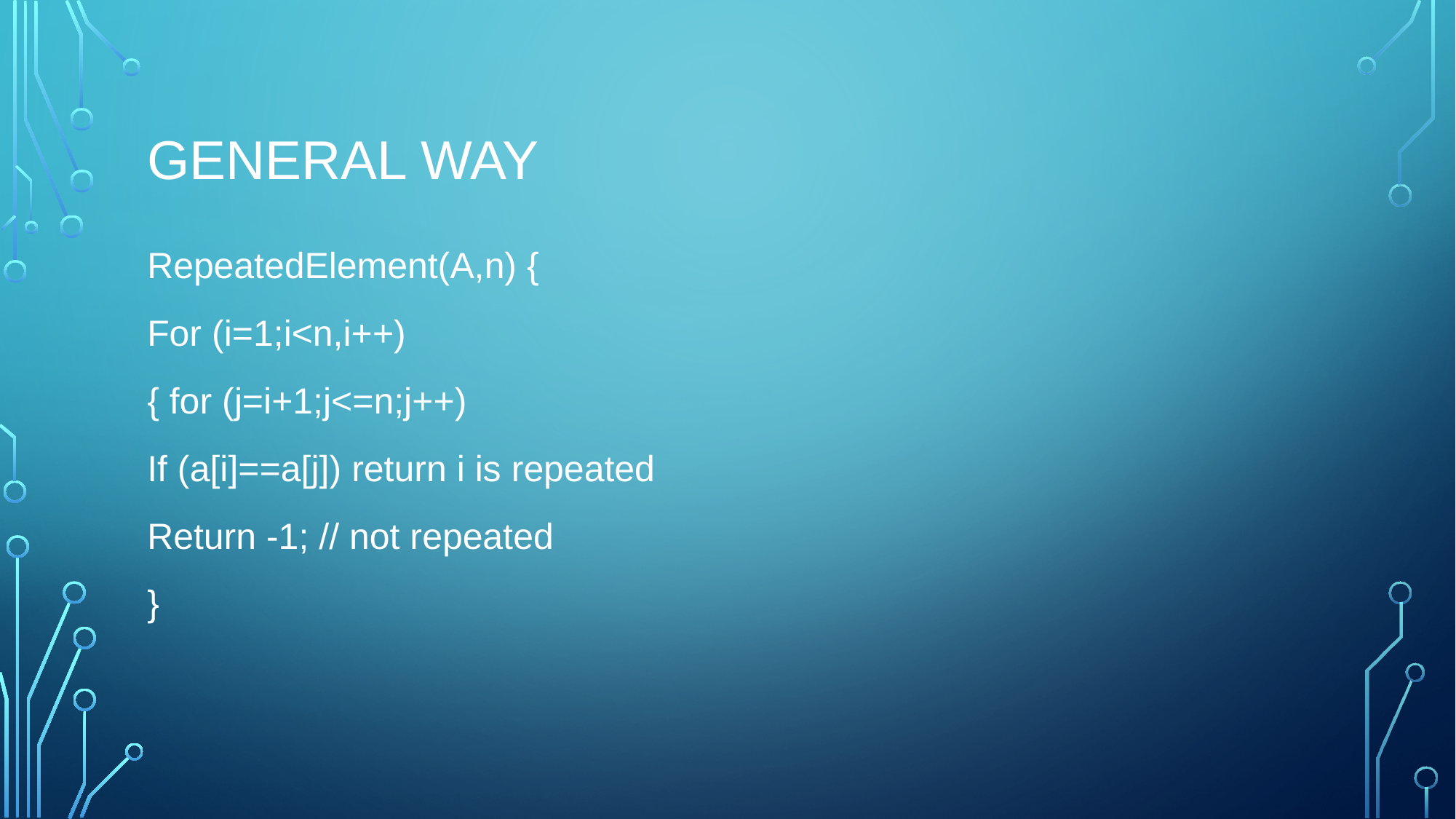

# General way
RepeatedElement(A,n) {
For (i=1;i<n,i++)
{ for (j=i+1;j<=n;j++)
If (a[i]==a[j]) return i is repeated
Return -1; // not repeated
}